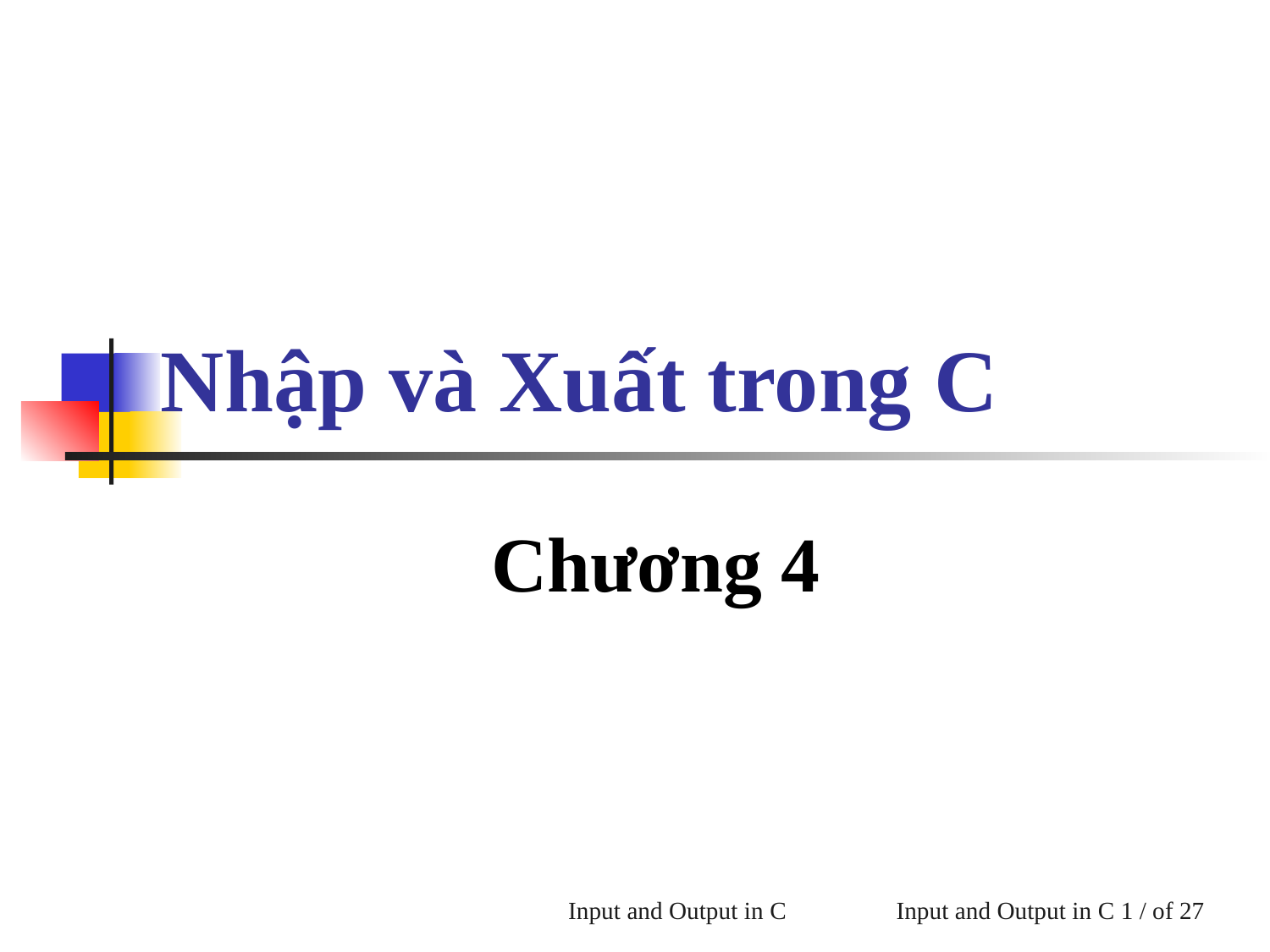

# Nhập và Xuất trong C
Chương 4
Input and Output in C
Input and Output in C 1 / of 27